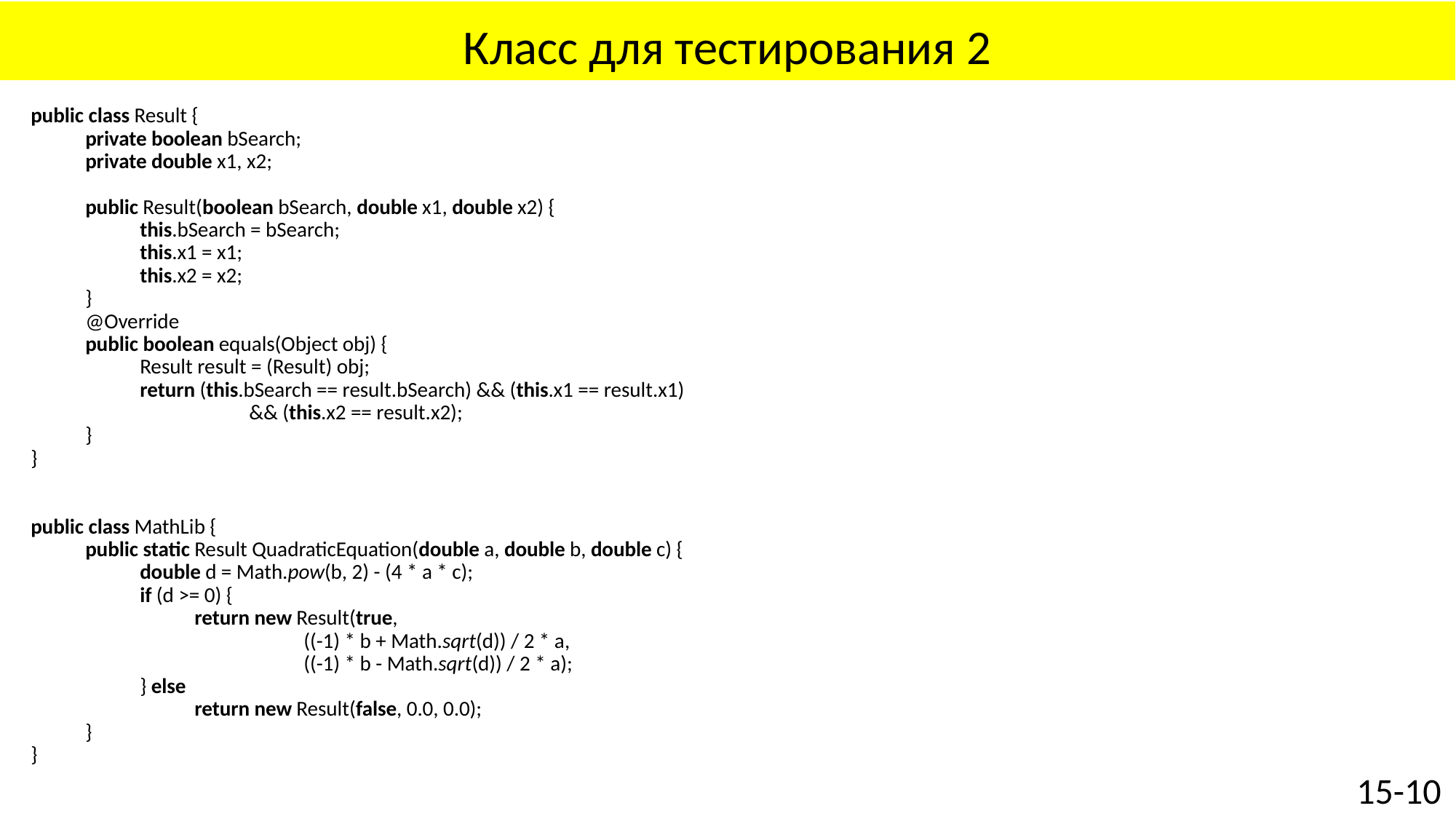

# Класс для тестирования 2
public class Result {
	private boolean bSearch;
	private double x1, x2;

	public Result(boolean bSearch, double x1, double x2) {
		this.bSearch = bSearch;
		this.x1 = x1;
		this.x2 = x2;
	}
	@Override
	public boolean equals(Object obj) {
		Result result = (Result) obj;
		return (this.bSearch == result.bSearch) && (this.x1 == result.x1)
				&& (this.x2 == result.x2);
	}
}

public class MathLib {
	public static Result QuadraticEquation(double a, double b, double c) {
		double d = Math.pow(b, 2) - (4 * a * c);
		if (d >= 0) {
			return new Result(true,
					((-1) * b + Math.sqrt(d)) / 2 * a,
					((-1) * b - Math.sqrt(d)) / 2 * a);
		} else
			return new Result(false, 0.0, 0.0);
	}
}

15-10